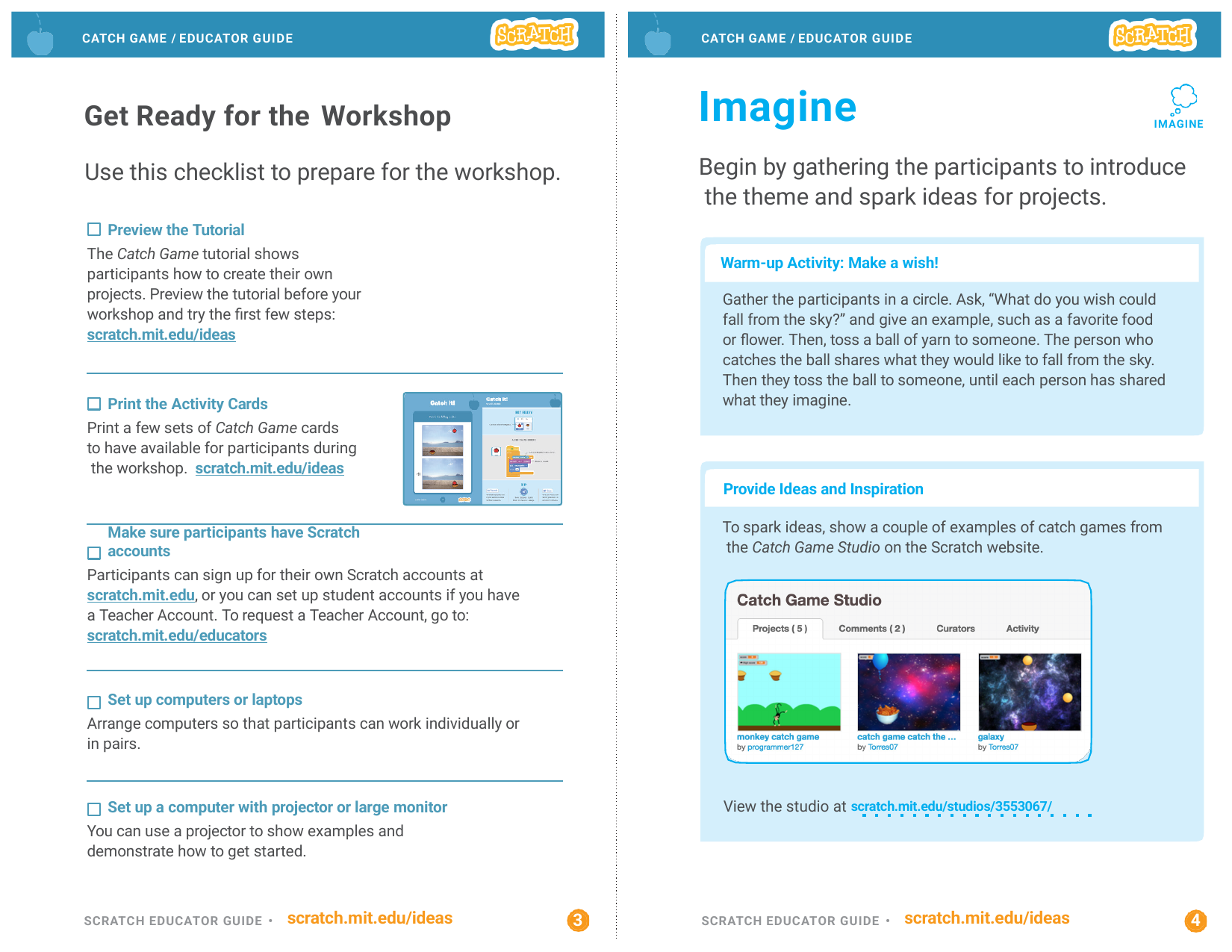

CATCH GAME / EDUCATOR GUIDE
CATCH GAME / EDUCATOR GUIDE
# Imagine

Get Ready for the Workshop
Use this checklist to prepare for the workshop.
IMAGINE
Begin by gathering the participants to introduce  the theme and spark ideas for projects.
Preview the Tutorial
The Catch Game tutorial shows  participants how to create their own  projects. Preview the tutorial before your  workshop and try the first few steps:  scratch.mit.edu/ideas

Print the Activity Cards
Print a few sets of Catch Game cards
to have available for participants during  the workshop.  scratch.mit.edu/ideas

Make sure participants have Scratch accounts
Participants can sign up for their own Scratch accounts at  scratch.mit.edu, or you can set up student accounts if you have  a Teacher Account. To request a Teacher Account, go to:  scratch.mit.edu/educators

Set up computers or laptops
Arrange computers so that participants can work individually or  in pairs.

Set up a computer with projector or large monitor
You can use a projector to show examples and  demonstrate how to get started.

Warm-up Activity: Make a wish!

Gather the participants in a circle. Ask, “What do you wish could  fall from the sky?” and give an example, such as a favorite food  or flower. Then, toss a ball of yarn to someone. The person who  catches the ball shares what they would like to fall from the sky.  Then they toss the ball to someone, until each person has shared  what they imagine.

Provide Ideas and Inspiration

To spark ideas, show a couple of examples of catch games from  the Catch Game Studio on the Scratch website.

View the studio at scratch.mit.edu/studios/3553067/

scratch.mit.edu/ideas
scratch.mit.edu/ideas
3
4

SCRATCH EDUCATOR GUIDE •
SCRATCH EDUCATOR GUIDE •